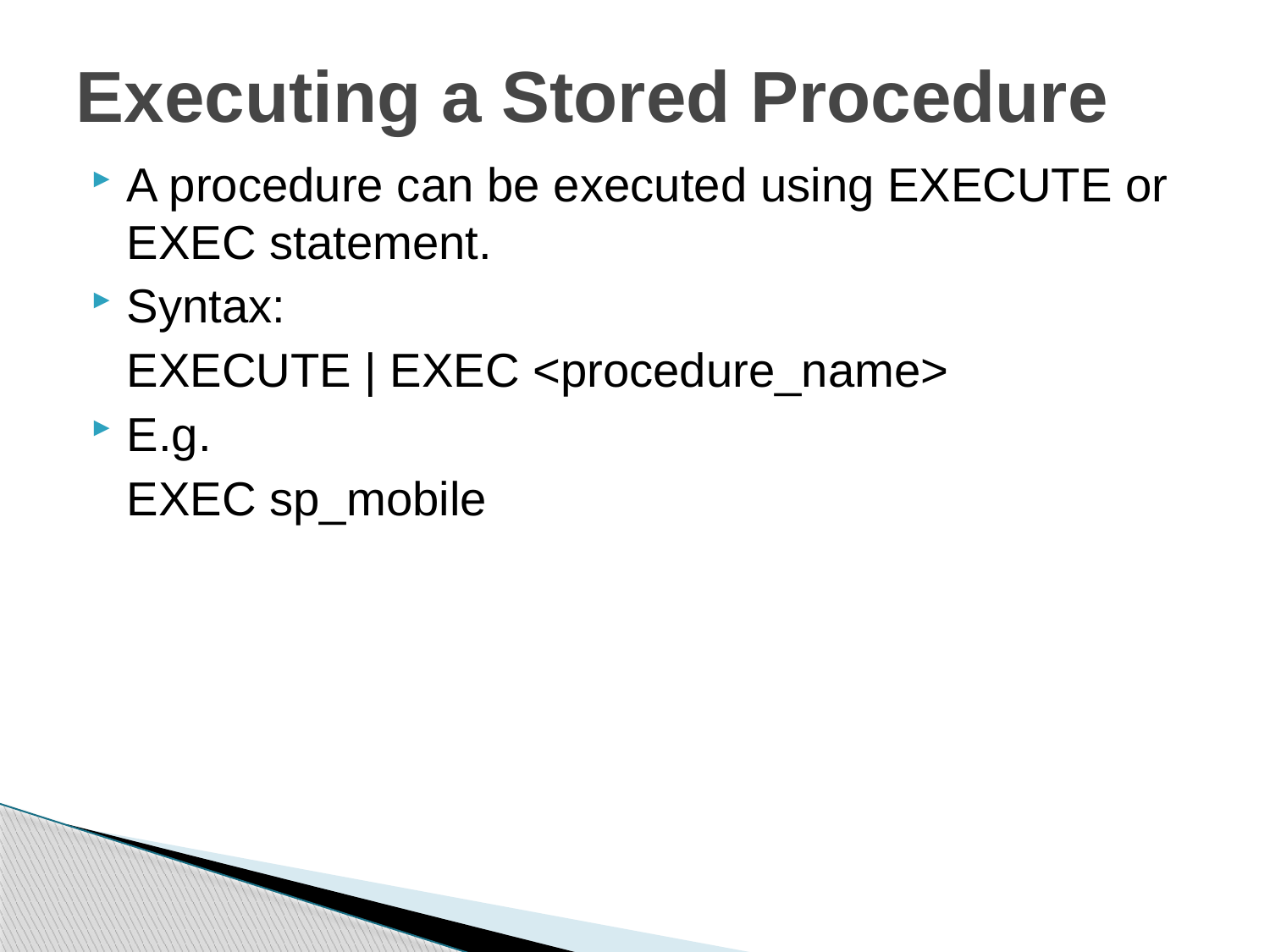

# Executing a Stored Procedure
A procedure can be executed using EXECUTE or EXEC statement.
Syntax:
	EXECUTE | EXEC <procedure_name>
E.g.
	EXEC sp_mobile